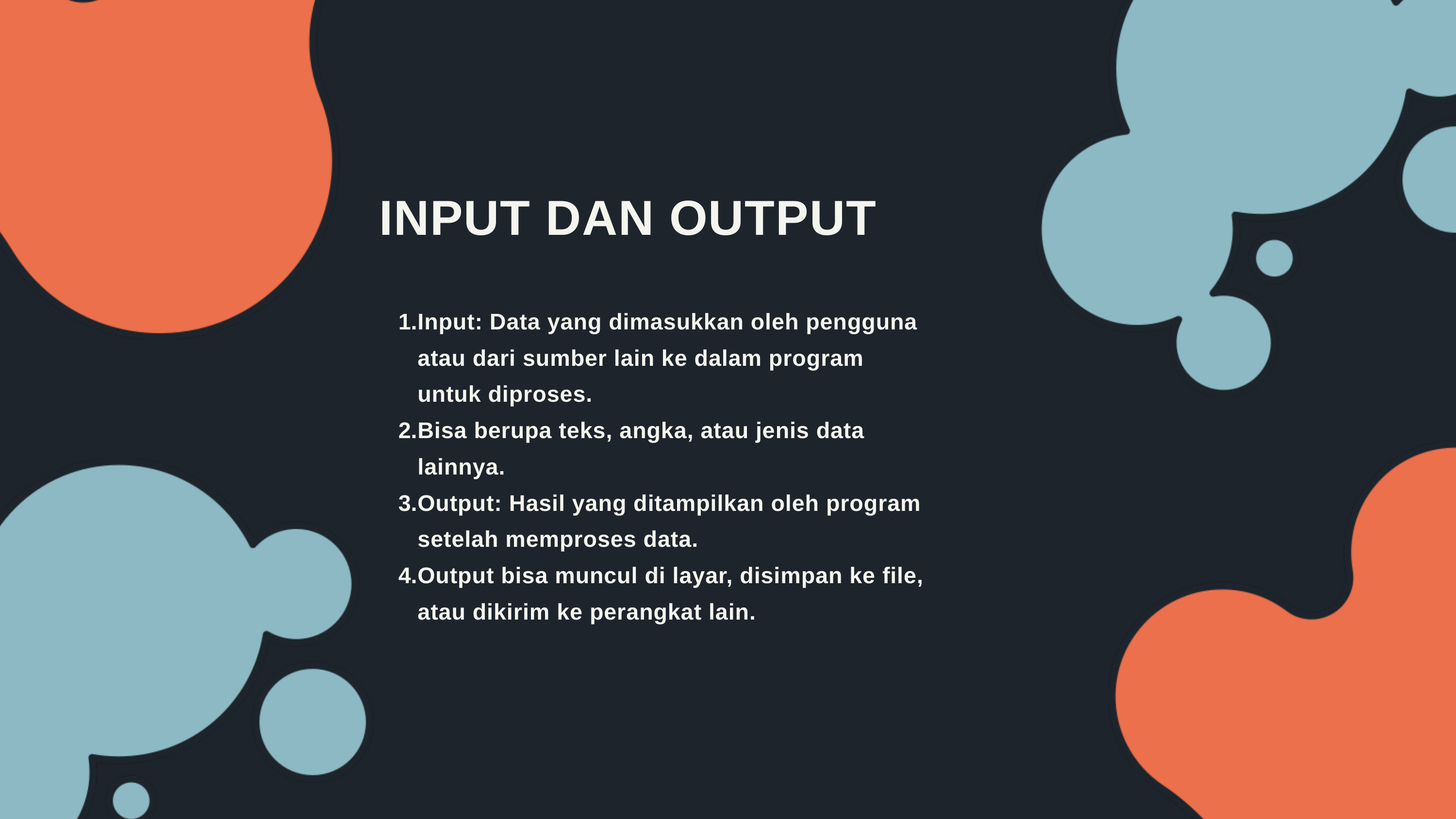

INPUT DAN OUTPUT

Input: Data yang dimasukkan oleh pengguna atau dari sumber lain ke dalam program untuk diproses.
Bisa berupa teks, angka, atau jenis data lainnya.
Output: Hasil yang ditampilkan oleh program setelah memproses data.
Output bisa muncul di layar, disimpan ke file, atau dikirim ke perangkat lain.